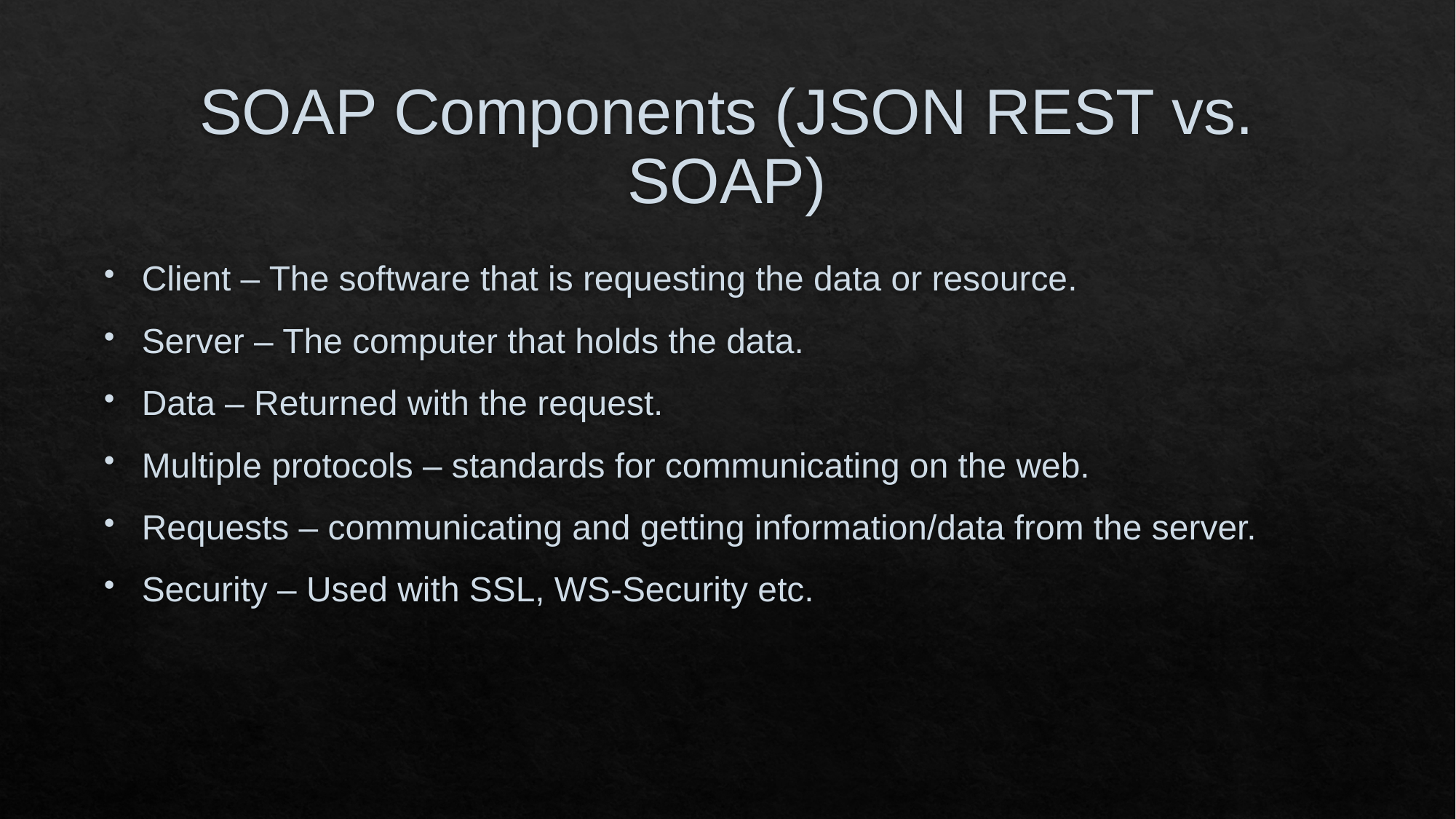

# SOAP Components (JSON REST vs. SOAP)
Client – The software that is requesting the data or resource.
Server – The computer that holds the data.
Data – Returned with the request.
Multiple protocols – standards for communicating on the web.
Requests – communicating and getting information/data from the server.
Security – Used with SSL, WS-Security etc.